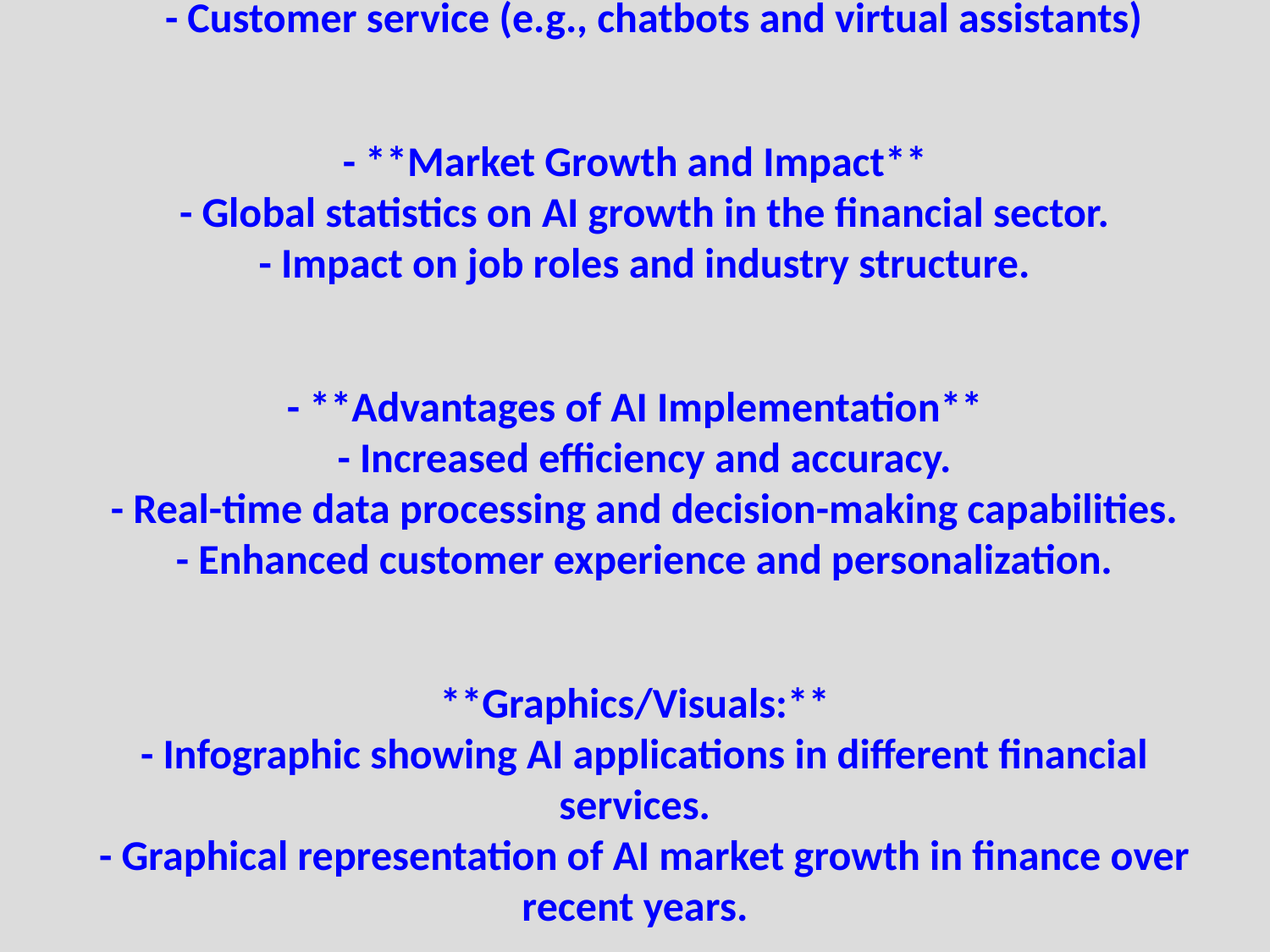

# Certainly! Below is a suggestion for slide 2 of a presentation on AI in Finance. This slide typically follows an introduction slide, so it would focus on providing context or background information on the topic.

---

**Slide 2: Overview of AI in Finance**

**Title: Understanding the Role of AI in the Financial Sector**

**Bullet Points:**

- **Introduction to AI in Finance**
  - Definition and key components: machine learning, natural language processing, robotic process automation.
  - Historical overview: evolution from traditional analytics to AI-driven solutions.

- **Scope and Applications**
  - Overview of primary areas where AI is applied:
    - Algorithmic trading
    - Risk management
    - Fraud detection
    - Customer service (e.g., chatbots and virtual assistants)

- **Market Growth and Impact**
  - Global statistics on AI growth in the financial sector.
  - Impact on job roles and industry structure.

- **Advantages of AI Implementation**
  - Increased efficiency and accuracy.
  - Real-time data processing and decision-making capabilities.
  - Enhanced customer experience and personalization.

**Graphics/Visuals:**
  - Infographic showing AI applications in different financial services.
  - Graphical representation of AI market growth in finance over recent years.

**Notes for the Speaker:**
- Highlight how AI is transforming traditional financial processes.
- Mention any recent studies or reports on AI impact in finance.
- Briefly introduce some challenges and considerations that will be discussed in subsequent slides.

---

This slide aims to set the stage for more detailed discussions in subsequent slides and get the audience acquainted with the fundamental aspects of AI in finance.